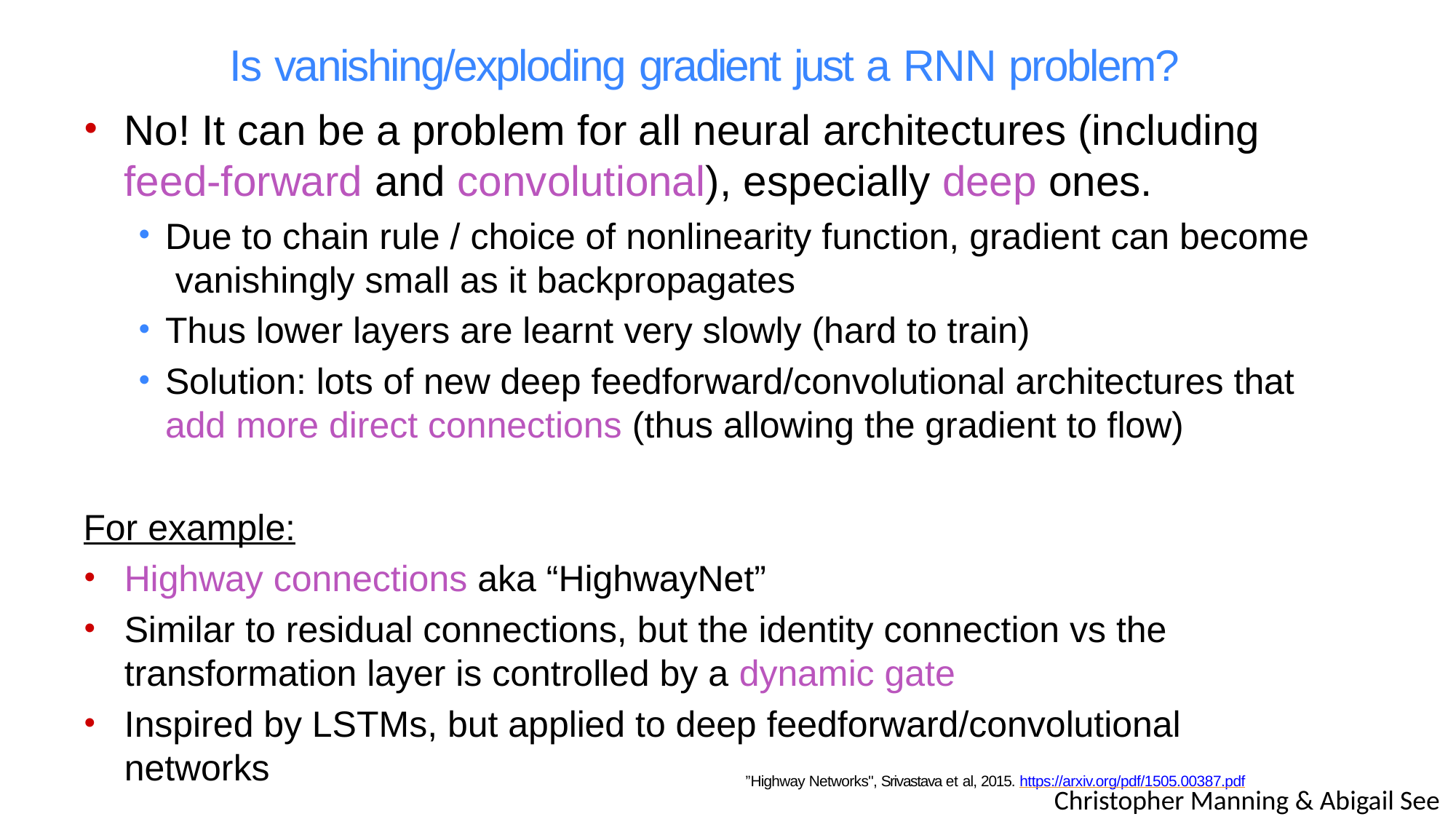

# Is vanishing/exploding gradient just a RNN problem?
No! It can be a problem for all neural architectures (including  feed-forward and convolutional), especially deep ones.
Due to chain rule / choice of nonlinearity function, gradient can become  vanishingly small as it backpropagates
Thus lower layers are learnt very slowly (hard to train)
Solution: lots of new deep feedforward/convolutional architectures that
add more direct connections (thus allowing the gradient to flow)

For example:
Highway connections aka “HighwayNet”
Similar to residual connections, but the identity connection vs the  transformation layer is controlled by a dynamic gate
Inspired by LSTMs, but applied to deep feedforward/convolutional networks
”Highway Networks", Srivastava et al, 2015. https://arxiv.org/pdf/1505.00387.pdf
Christopher Manning & Abigail See